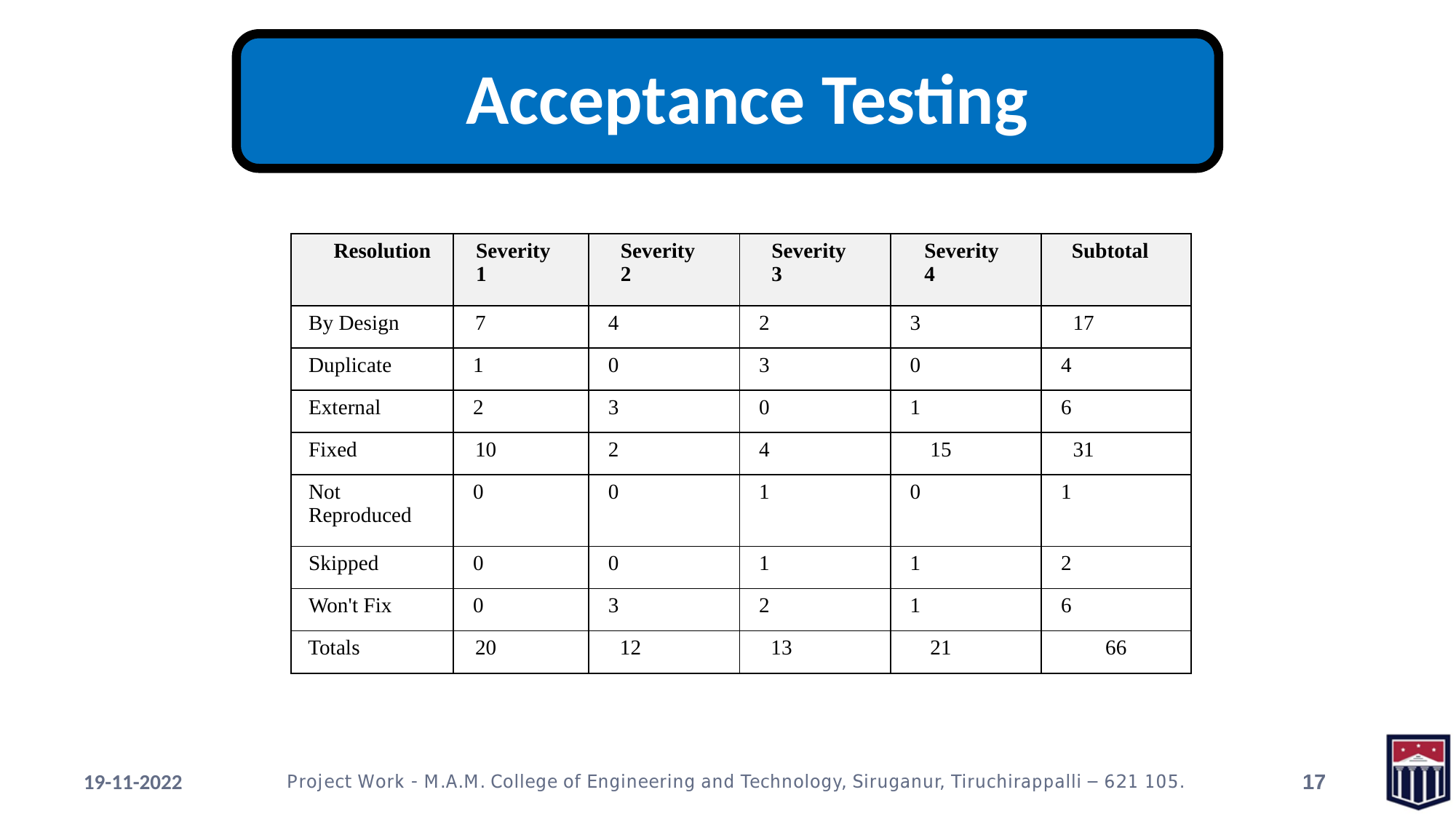

Acceptance Testing

| Resolution | Severity 1 | Severity 2 | Severity 3 | Severity 4 | Subtotal |
| --- | --- | --- | --- | --- | --- |
| By Design | 7 | 4 | 2 | 3 | 17 |
| Duplicate | 1 | 0 | 3 | 0 | 4 |
| External | 2 | 3 | 0 | 1 | 6 |
| Fixed | 10 | 2 | 4 | 15 | 31 |
| Not Reproduced | 0 | 0 | 1 | 0 | 1 |
| Skipped | 0 | 0 | 1 | 1 | 2 |
| Won't Fix | 0 | 3 | 2 | 1 | 6 |
| Totals | 20 | 12 | 13 | 21 | 66 |
19-11-2022
Project Work - M.A.M. College of Engineering and Technology, Siruganur, Tiruchirappalli – 621 105.
17